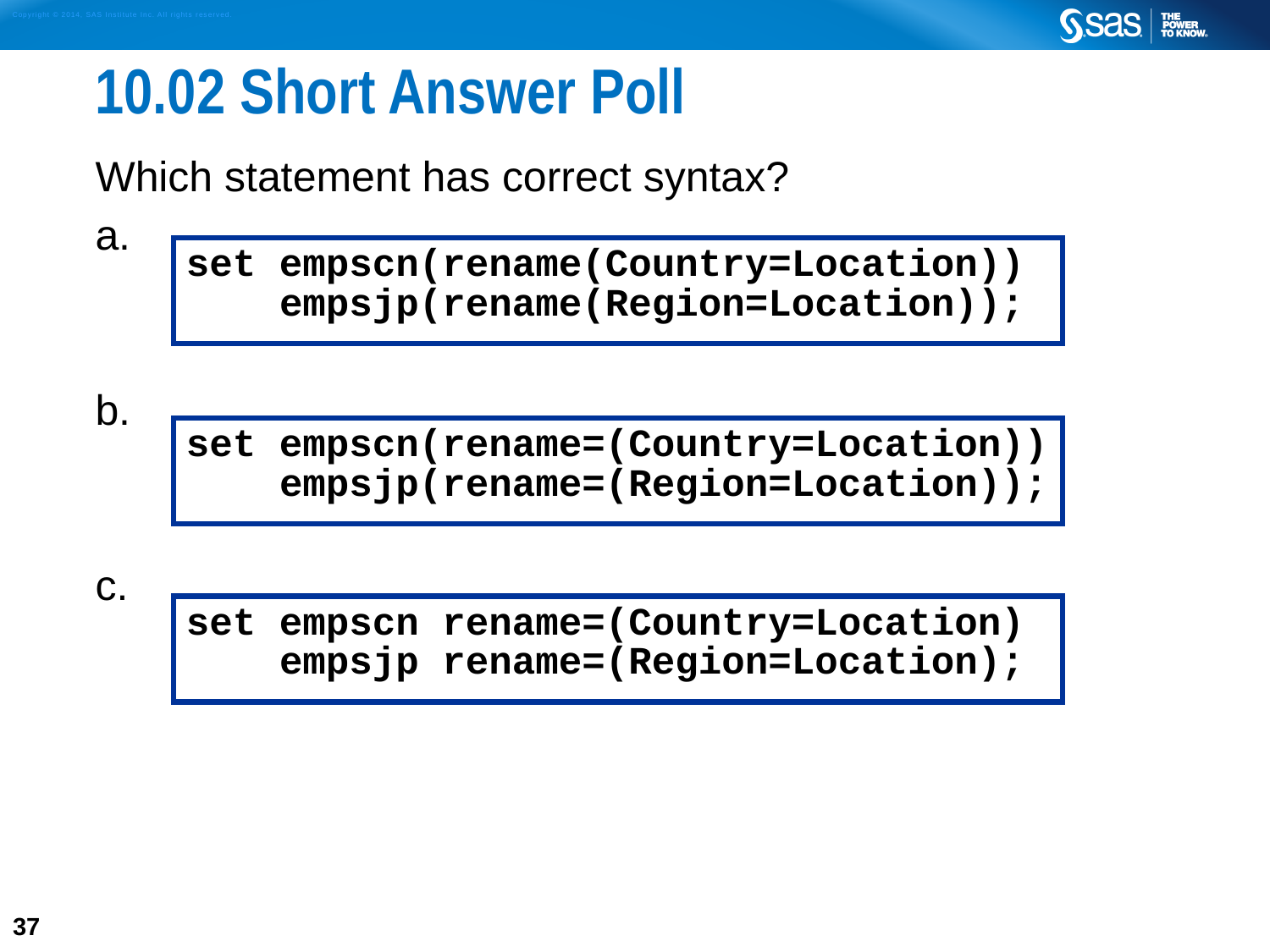

# 10.02 Short Answer Poll
Which statement has correct syntax?
a.

b.

c.
set empscn(rename(Country=Location))
    empsjp(rename(Region=Location));
set empscn(rename=(Country=Location))
    empsjp(rename=(Region=Location));
set empscn rename=(Country=Location)
    empsjp rename=(Region=Location);